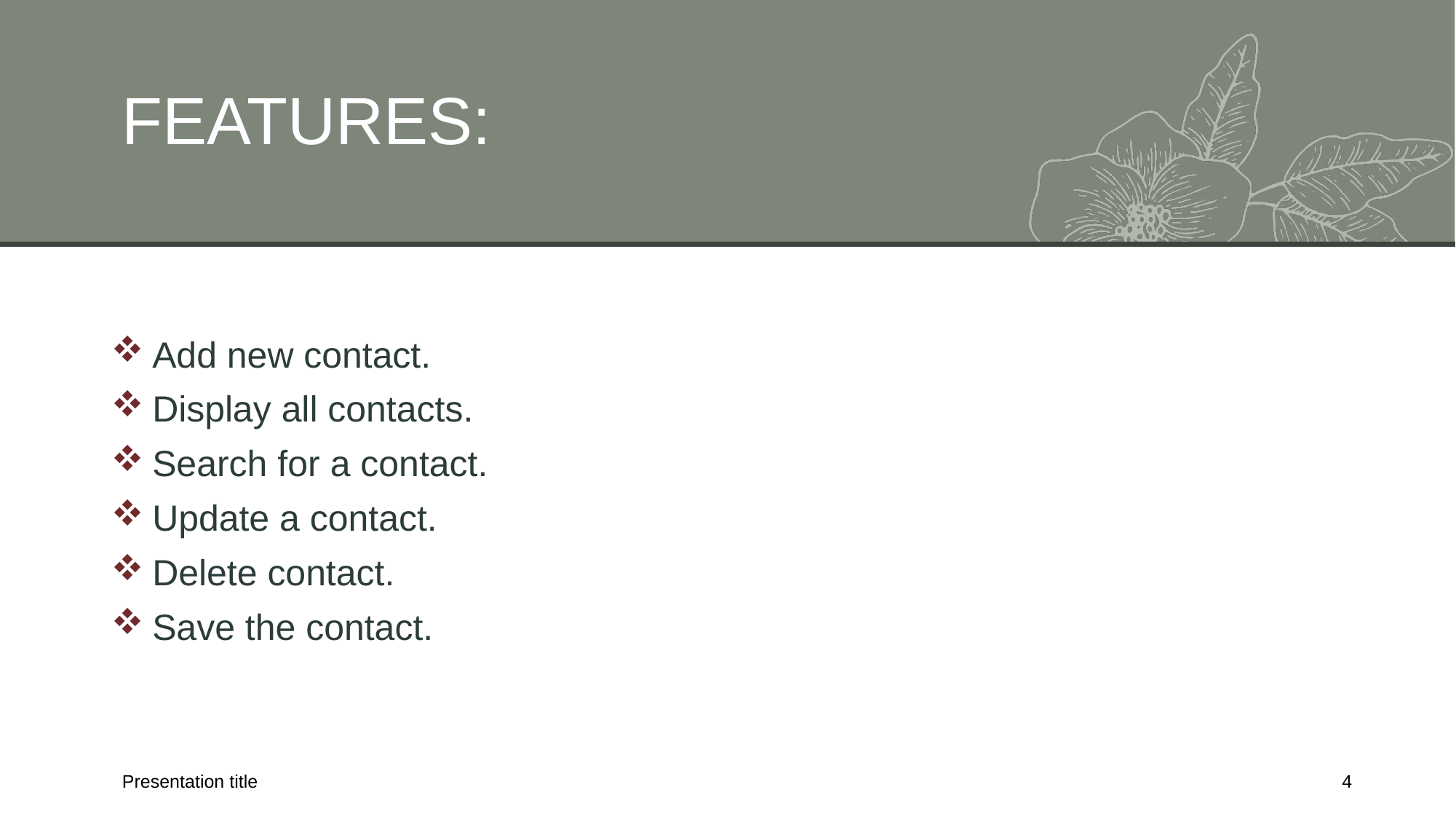

# FEATURES:
Add new contact.
Display all contacts.
Search for a contact.
Update a contact.
Delete contact.
Save the contact.
Presentation title
4